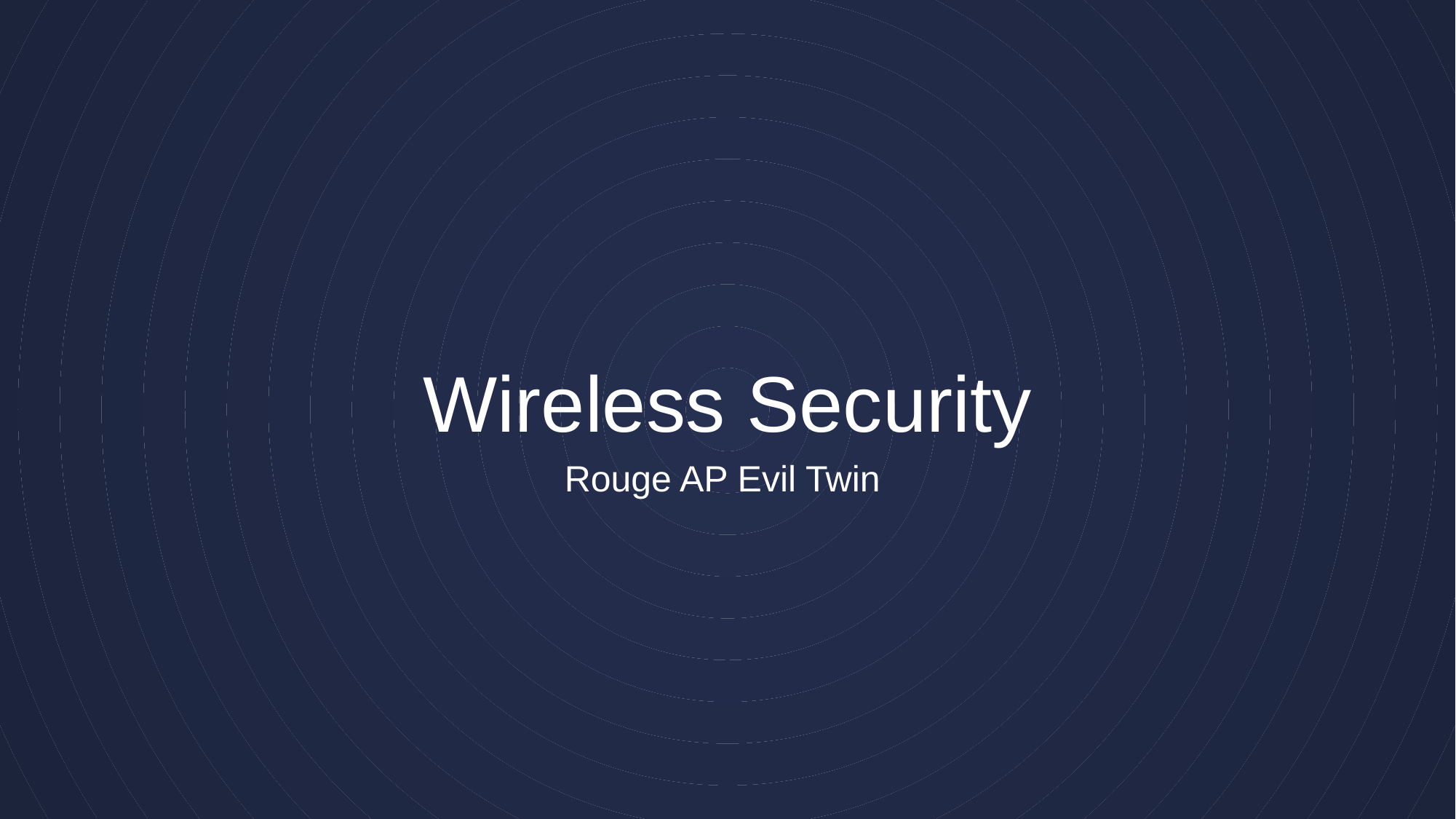

# Wireless Security
Rouge AP Evil Twin